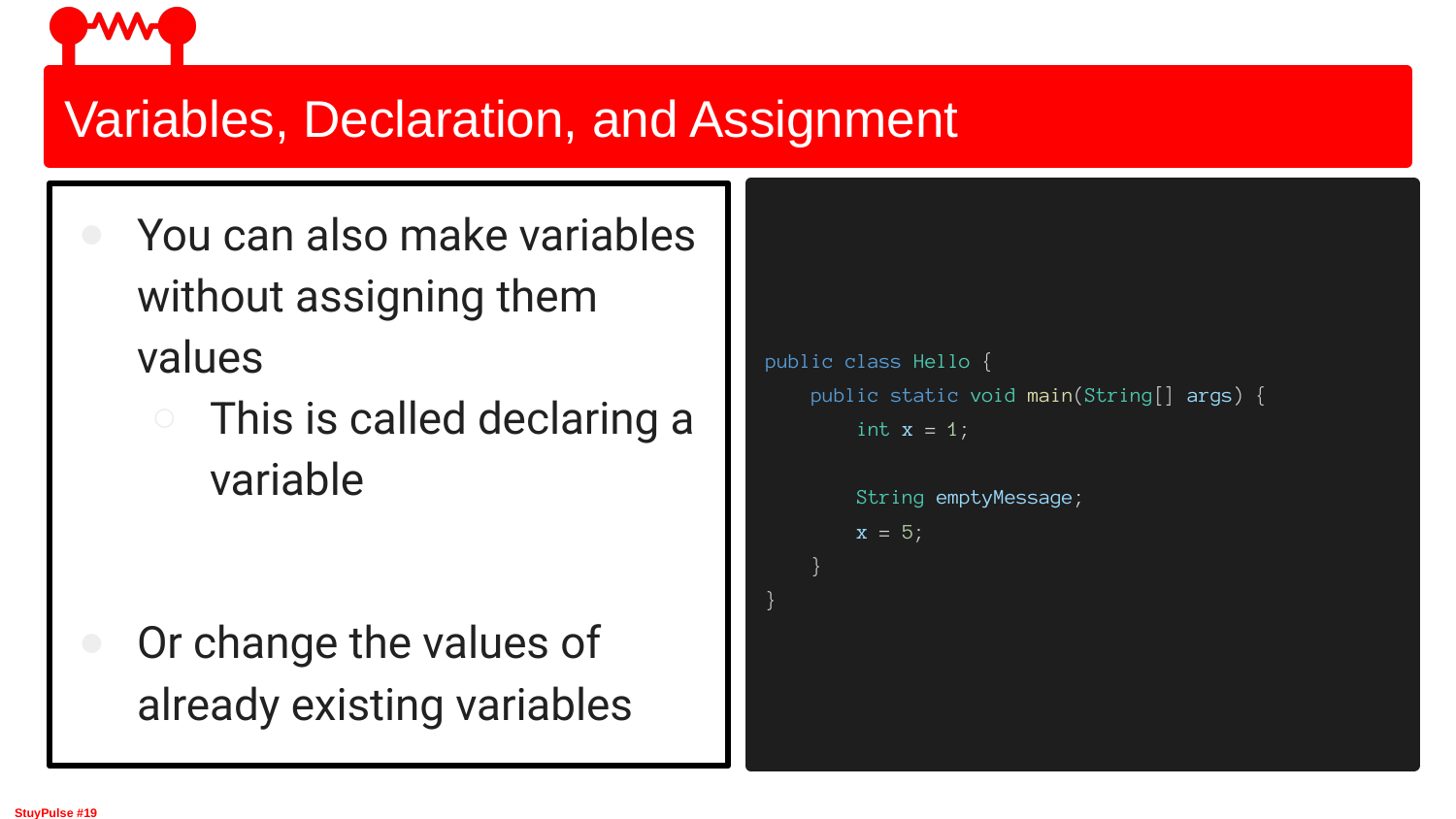

# Variables, Declaration, and Assignment
You can also make variables without assigning them values
This is called declaring a variable

Or change the values of already existing variables
public class Hello {
    public static void main(String[] args) {
        int x = 1;

        String emptyMessage;
        x = 5;
    }
}